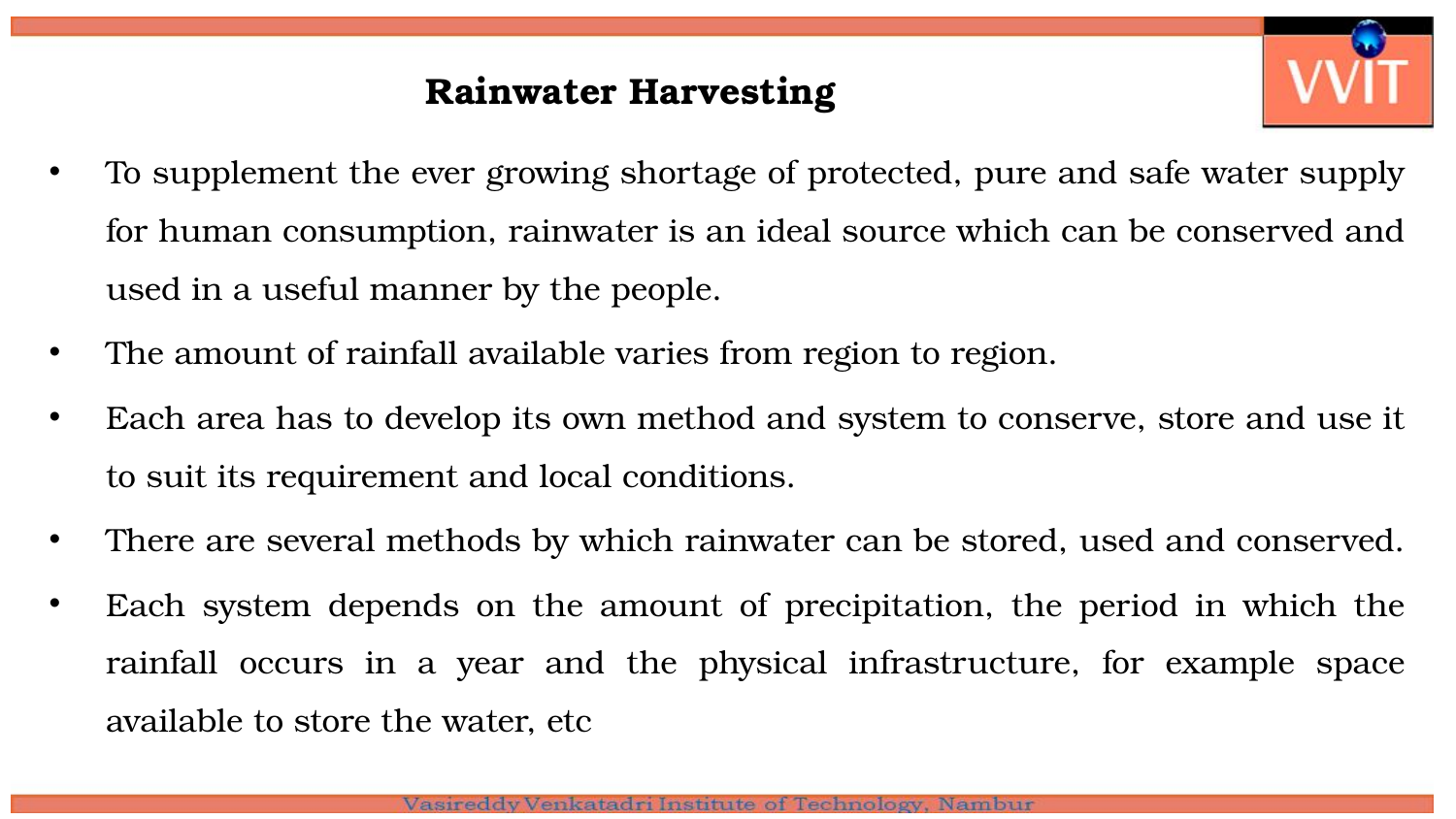

# Rainwater Harvesting
To supplement the ever growing shortage of protected, pure and safe water supply for human consumption, rainwater is an ideal source which can be conserved and used in a useful manner by the people.
The amount of rainfall available varies from region to region.
Each area has to develop its own method and system to conserve, store and use it to suit its requirement and local conditions.
There are several methods by which rainwater can be stored, used and conserved.
Each system depends on the amount of precipitation, the period in which the rainfall occurs in a year and the physical infrastructure, for example space available to store the water, etc